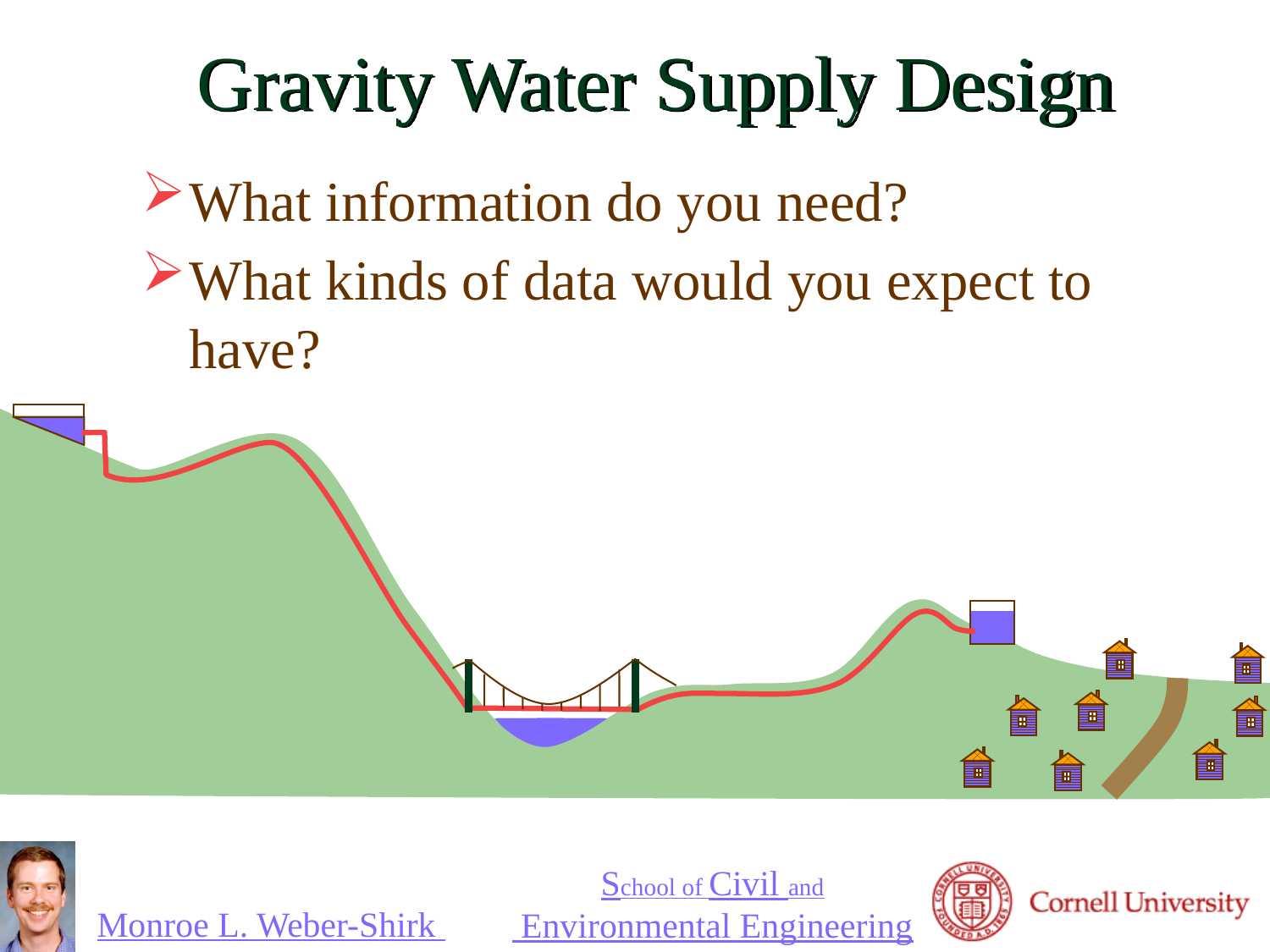

# Gravity Water Supply Design
What information do you need?
What kinds of data would you expect to have?